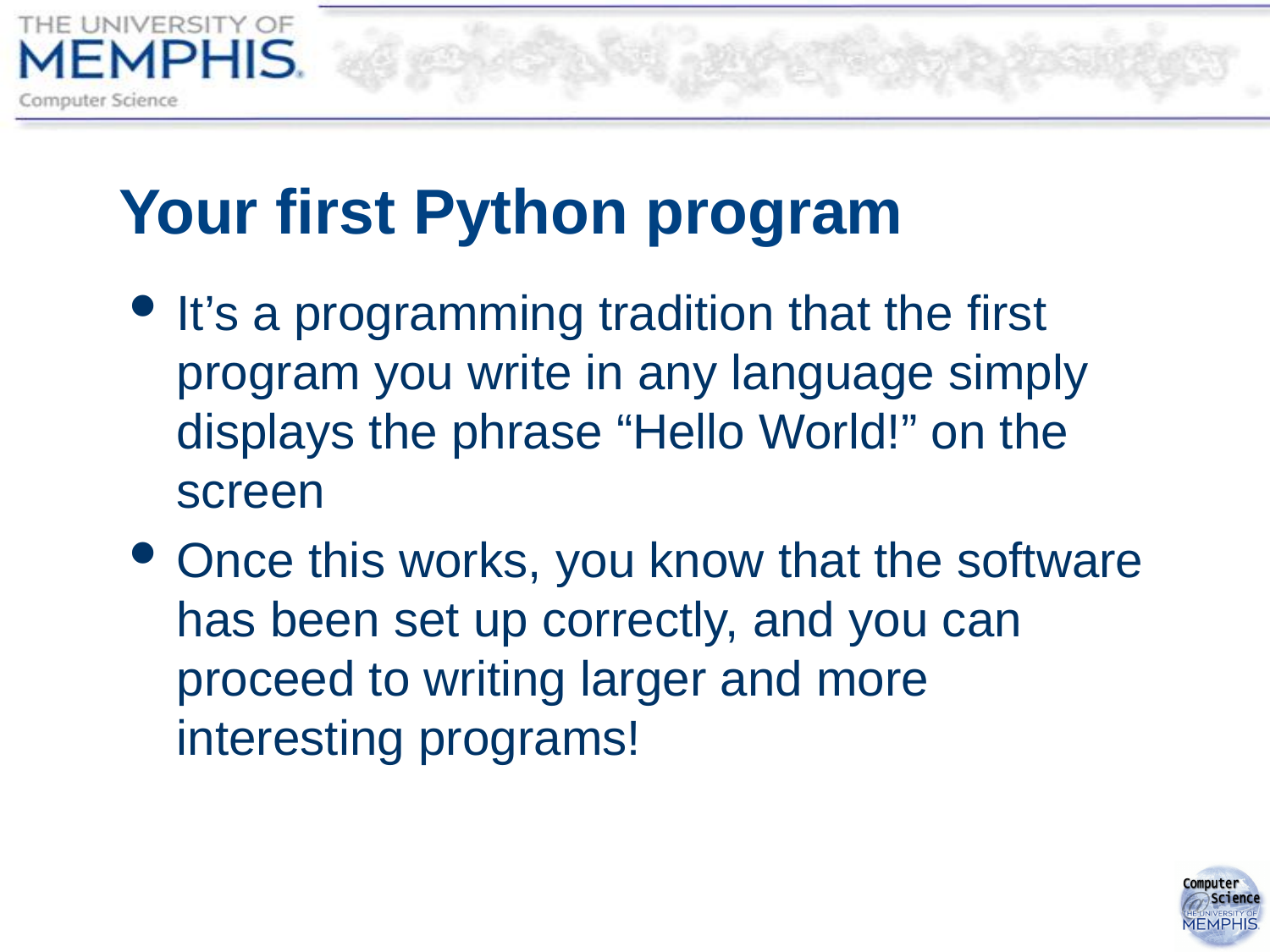

# Your first Python program
It’s a programming tradition that the first program you write in any language simply displays the phrase “Hello World!” on the screen
Once this works, you know that the software has been set up correctly, and you can proceed to writing larger and more interesting programs!